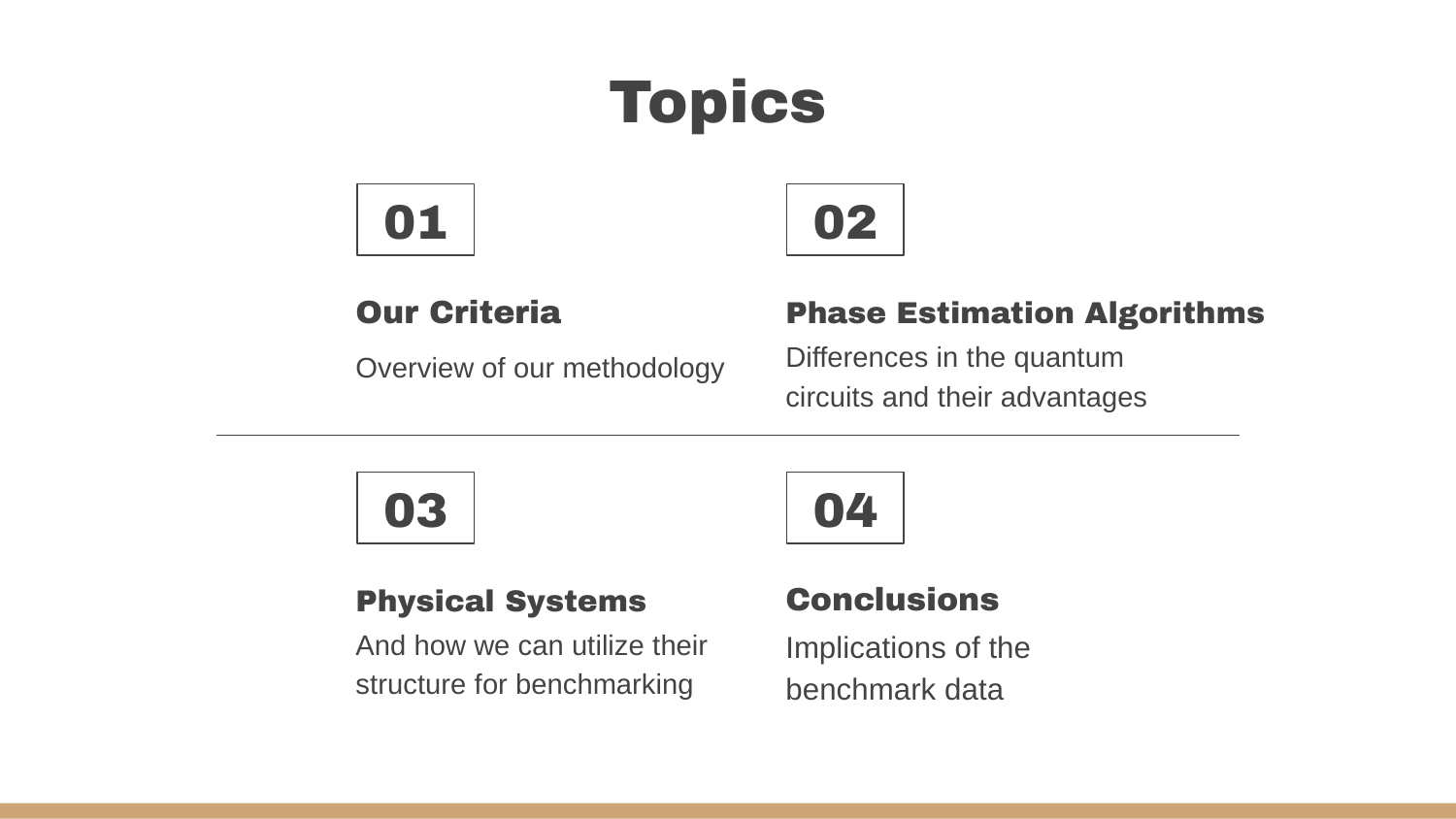

Topics
01
02
Our Criteria
Phase Estimation Algorithms
Differences in the quantum circuits and their advantages
Overview of our methodology
03
04
Physical Systems
Conclusions
And how we can utilize their structure for benchmarking
Implications of the benchmark data